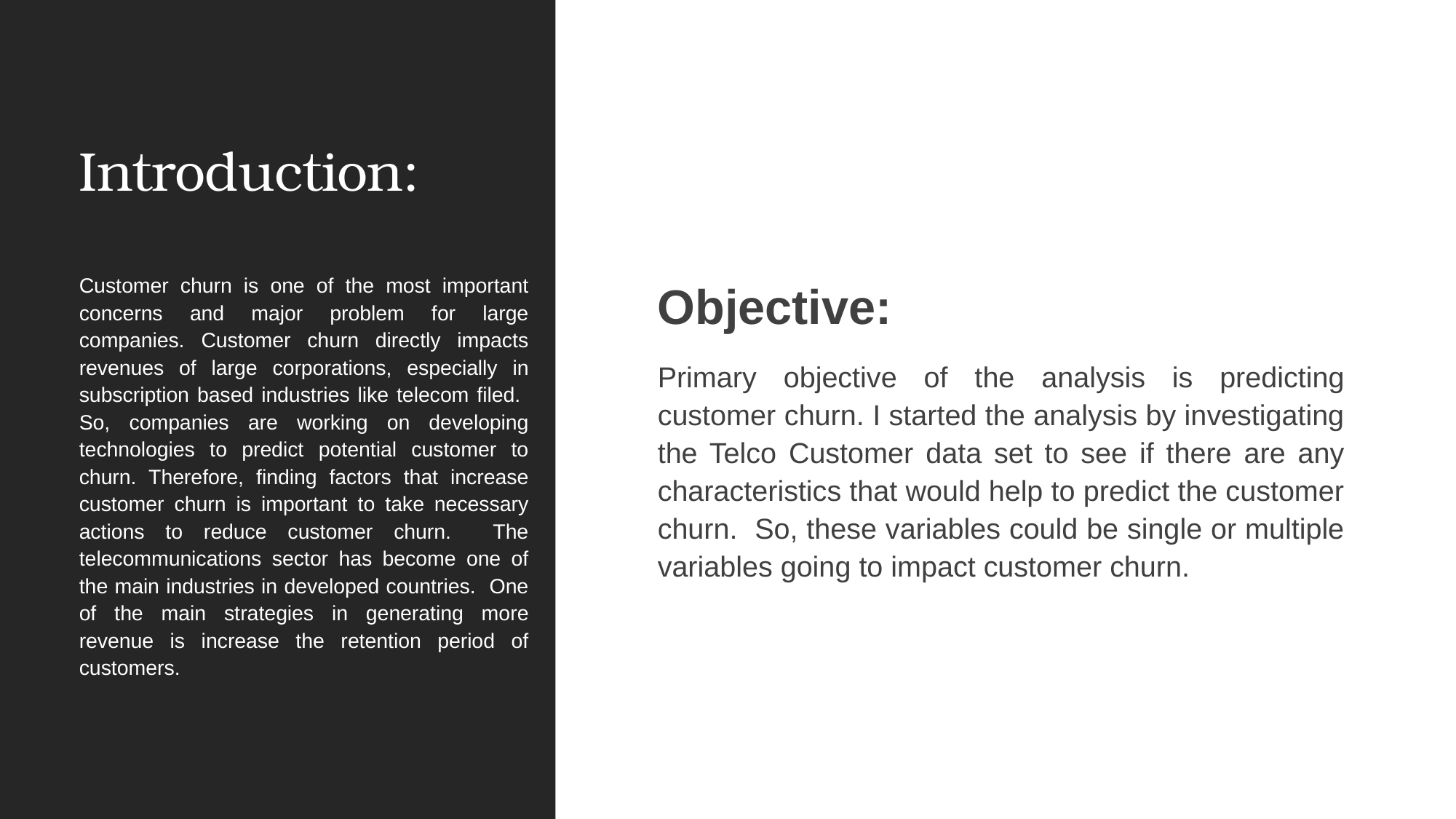

# Introduction:
Customer churn is one of the most important concerns and major problem for large companies. Customer churn directly impacts revenues of large corporations, especially in subscription based industries like telecom filed.  So, companies are working on developing technologies to predict potential customer to churn. Therefore, finding factors that increase customer churn is important to take necessary actions to reduce customer churn.  The telecommunications sector has become one of the main industries in developed countries.  One of the main strategies in generating more revenue is increase the retention period of customers.

Objective:
Primary objective of the analysis is predicting customer churn. I started the analysis by investigating the Telco Customer data set to see if there are any characteristics that would help to predict the customer churn.  So, these variables could be single or multiple variables going to impact customer churn.